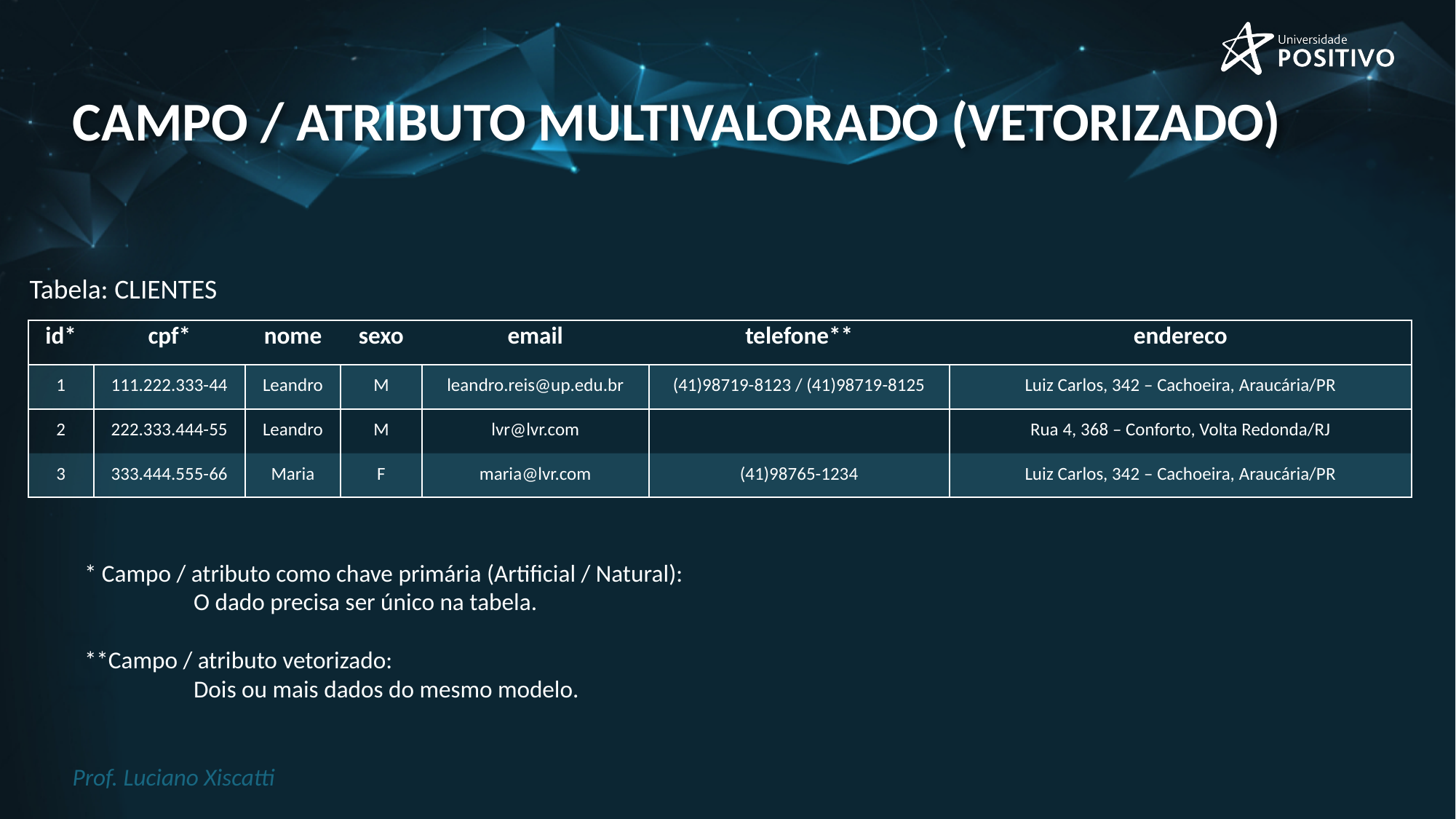

# Campo / atributo Multivalorado (vetorizado)
Tabela: CLIENTES
| id\* | cpf\* | nome | sexo | email | telefone\*\* | endereco |
| --- | --- | --- | --- | --- | --- | --- |
| 1 | 111.222.333-44 | Leandro | M | leandro.reis@up.edu.br | (41)98719-8123 / (41)98719-8125 | Luiz Carlos, 342 – Cachoeira, Araucária/PR |
| 2 | 222.333.444-55 | Leandro | M | lvr@lvr.com |  | Rua 4, 368 – Conforto, Volta Redonda/RJ |
| 3 | 333.444.555-66 | Maria | F | maria@lvr.com | (41)98765-1234 | Luiz Carlos, 342 – Cachoeira, Araucária/PR |
* Campo / atributo como chave primária (Artificial / Natural):
	O dado precisa ser único na tabela.

**Campo / atributo vetorizado:
	Dois ou mais dados do mesmo modelo.